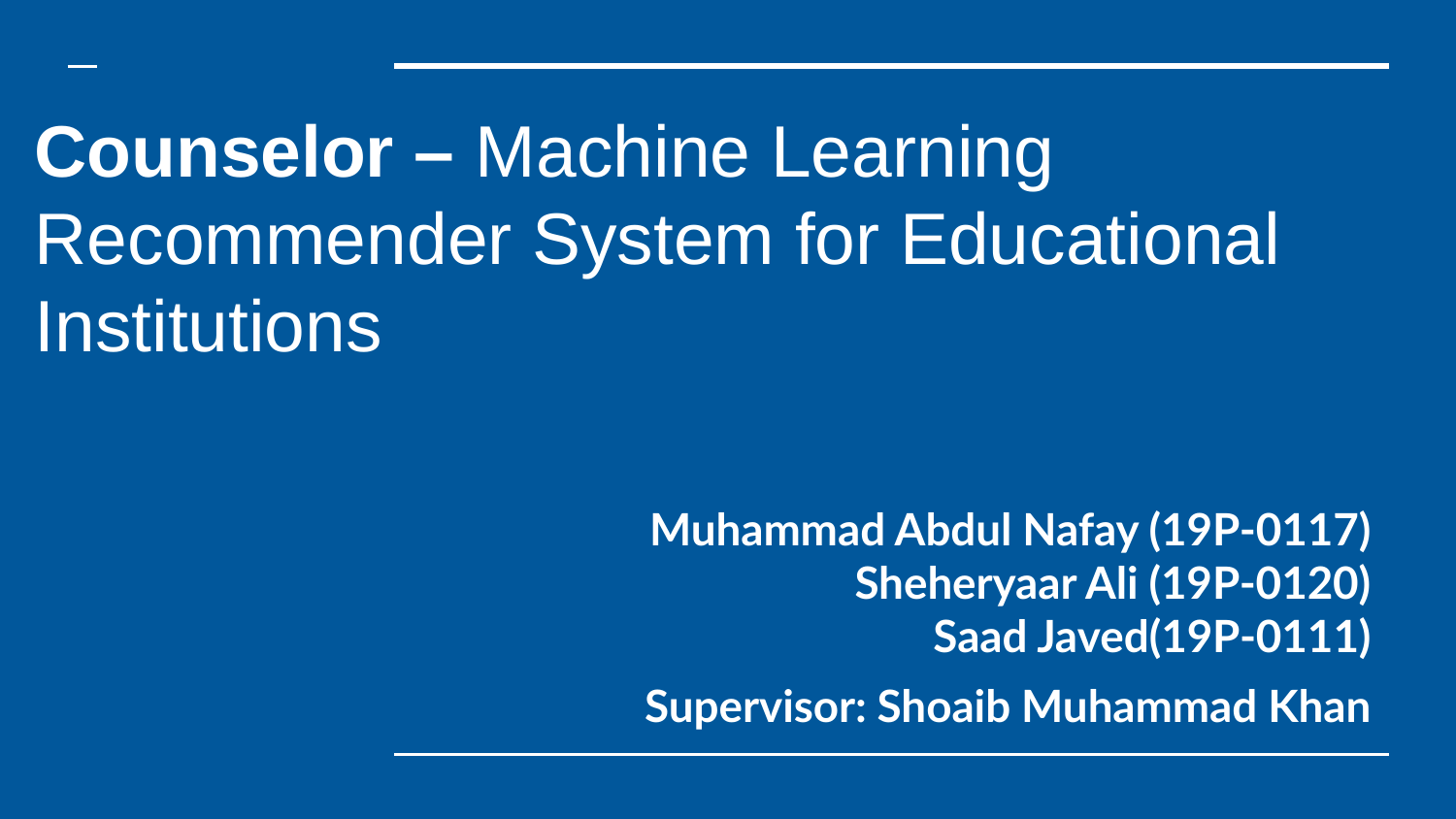

# Counselor – Machine Learning Recommender System for Educational Institutions

Muhammad Abdul Nafay (19P-0117)
Sheheryaar Ali (19P-0120)
Saad Javed(19P-0111)
Supervisor: Shoaib Muhammad Khan